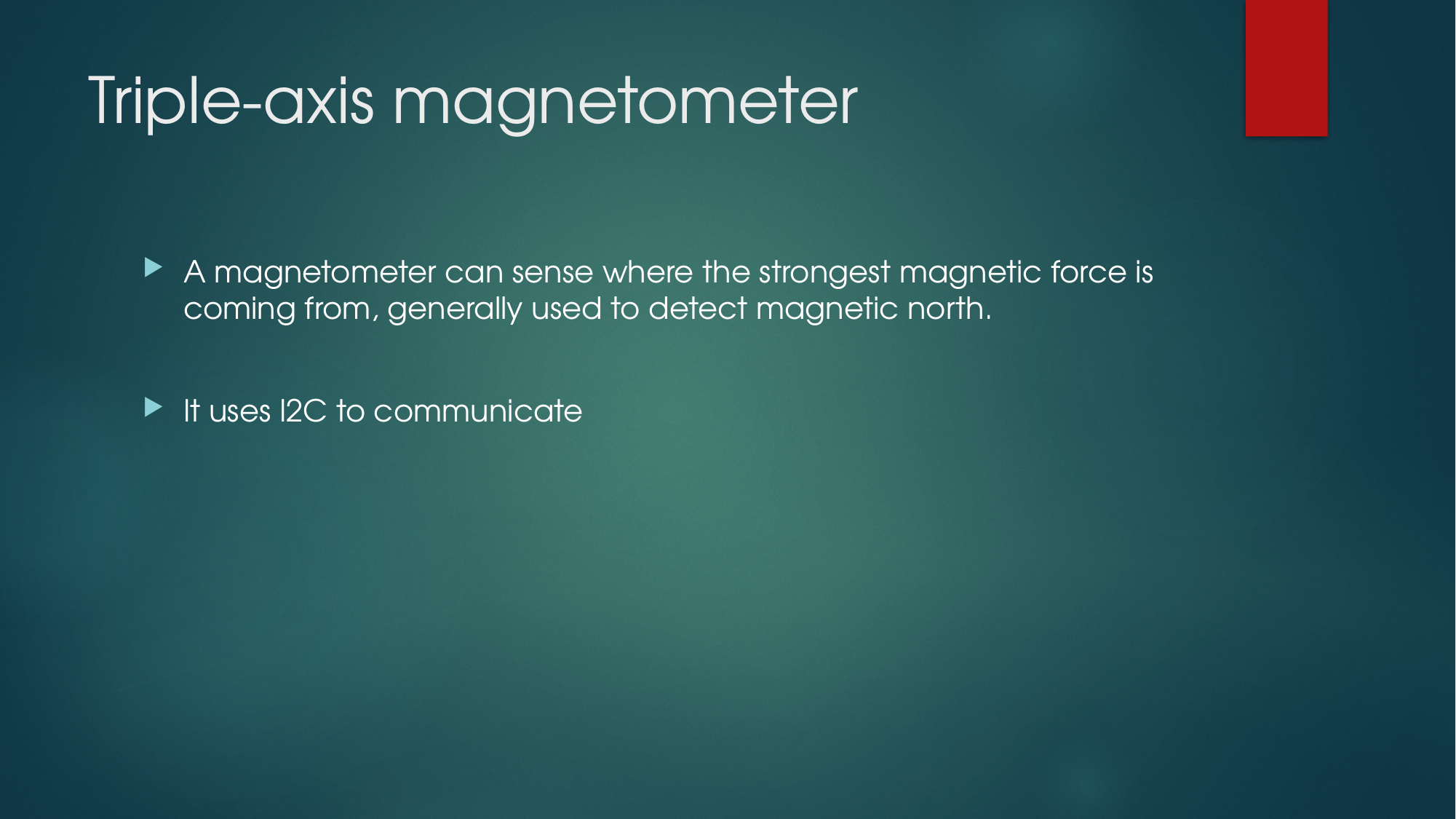

# Triple-axis magnetometer

A magnetometer can sense where the strongest magnetic force is coming from, generally used to detect magnetic north.

It uses I2C to communicate